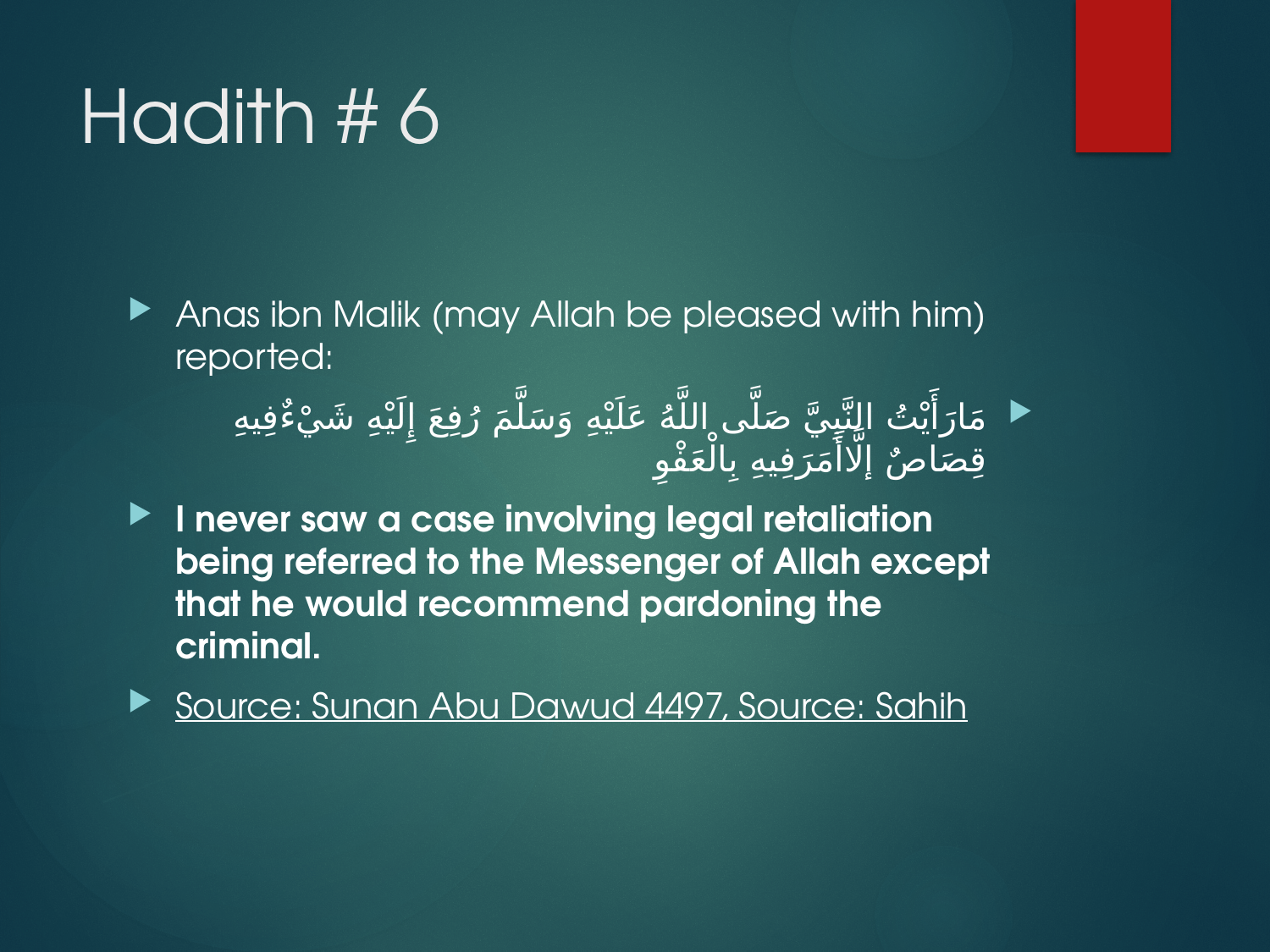

# Hadith # 6
Anas ibn Malik (may Allah be pleased with him) reported:
مَارَأَيْتُ النَّبِيَّ صَلَّى اللَّهُ عَلَيْهِ وَسَلَّمَ رُفِعَ إِلَيْهِ شَيْءٌفِيهِ قِصَاصٌ إلَّاأَمَرَفِيهِ بِالْعَفْوِ
I never saw a case involving legal retaliation being referred to the Messenger of Allah except that he would recommend pardoning the criminal.
Source: Sunan Abu Dawud 4497, Source: Sahih